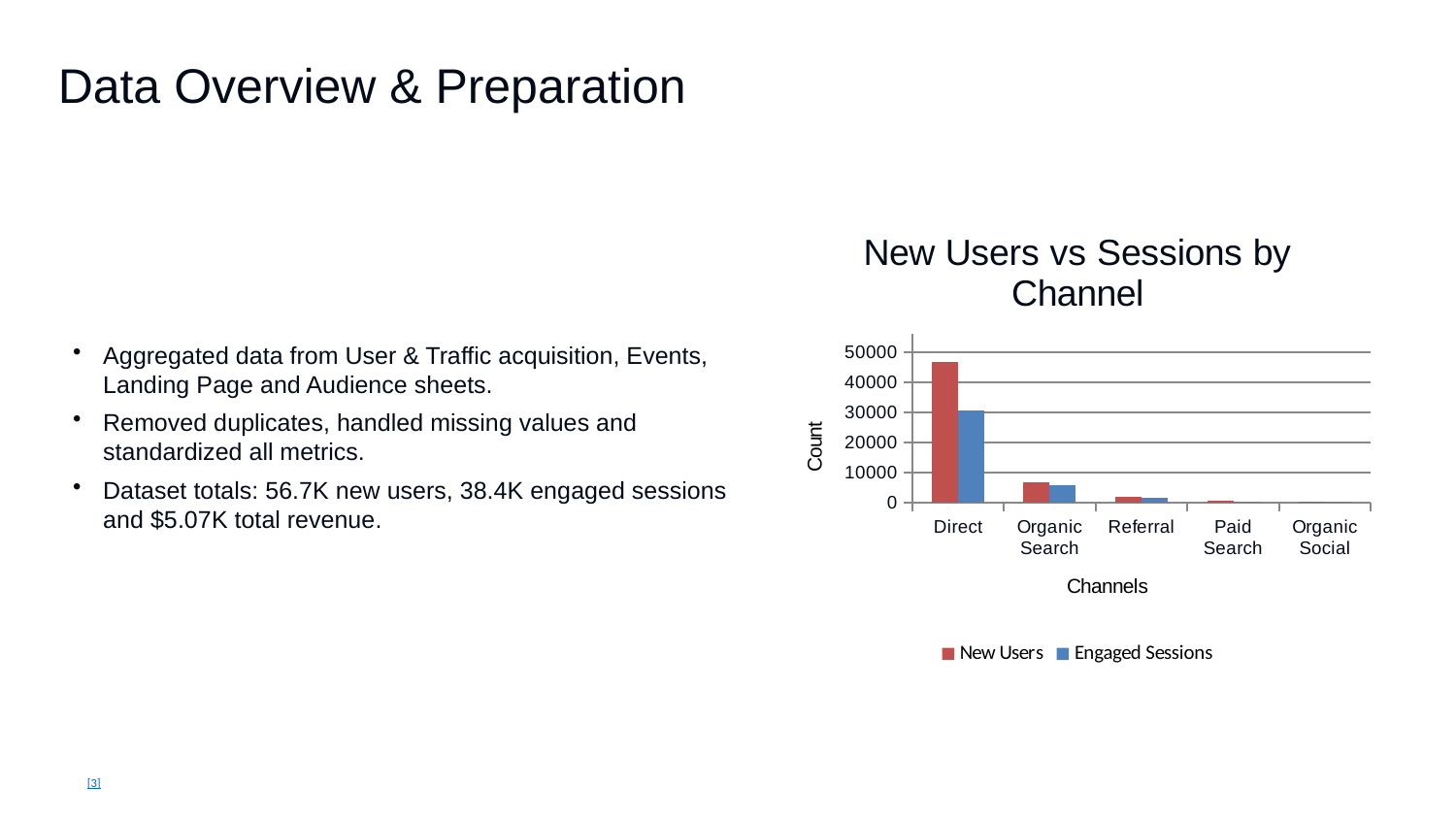

Data Overview & Preparation
Aggregated data from User & Traffic acquisition, Events, Landing Page and Audience sheets.
Removed duplicates, handled missing values and standardized all metrics.
Dataset totals: 56.7K new users, 38.4K engaged sessions and $5.07K total revenue.

### Chart: New Users vs Sessions by Channel

| Category | New Users | Engaged Sessions |
|---|---|---|
| Direct | 46784.0 | 30540.0 |
| Organic Search | 6838.0 | 5743.0 |
| Referral | 1925.0 | 1618.0 |
| Paid Search | 637.0 | 162.0 |
| Organic Social | 378.0 | 264.0 |
[3]